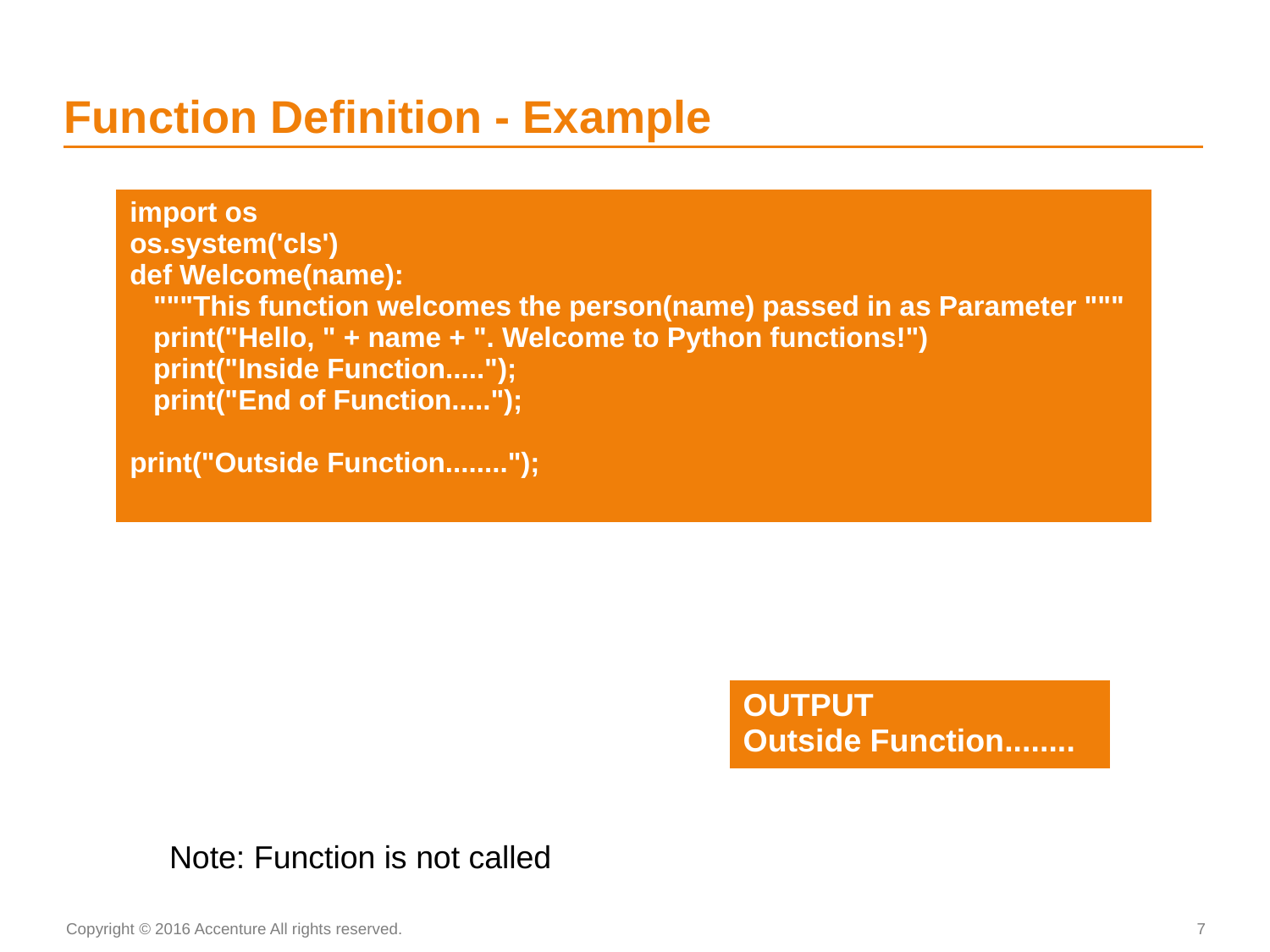

# Function Definition - Example
| import os os.system('cls') def Welcome(name): """This function welcomes the person(name) passed in as Parameter """ print("Hello, " + name + ". Welcome to Python functions!") print("Inside Function....."); print("End of Function.....");   print("Outside Function........"); |
| --- |
| OUTPUT Outside Function........ |
| --- |
Note: Function is not called